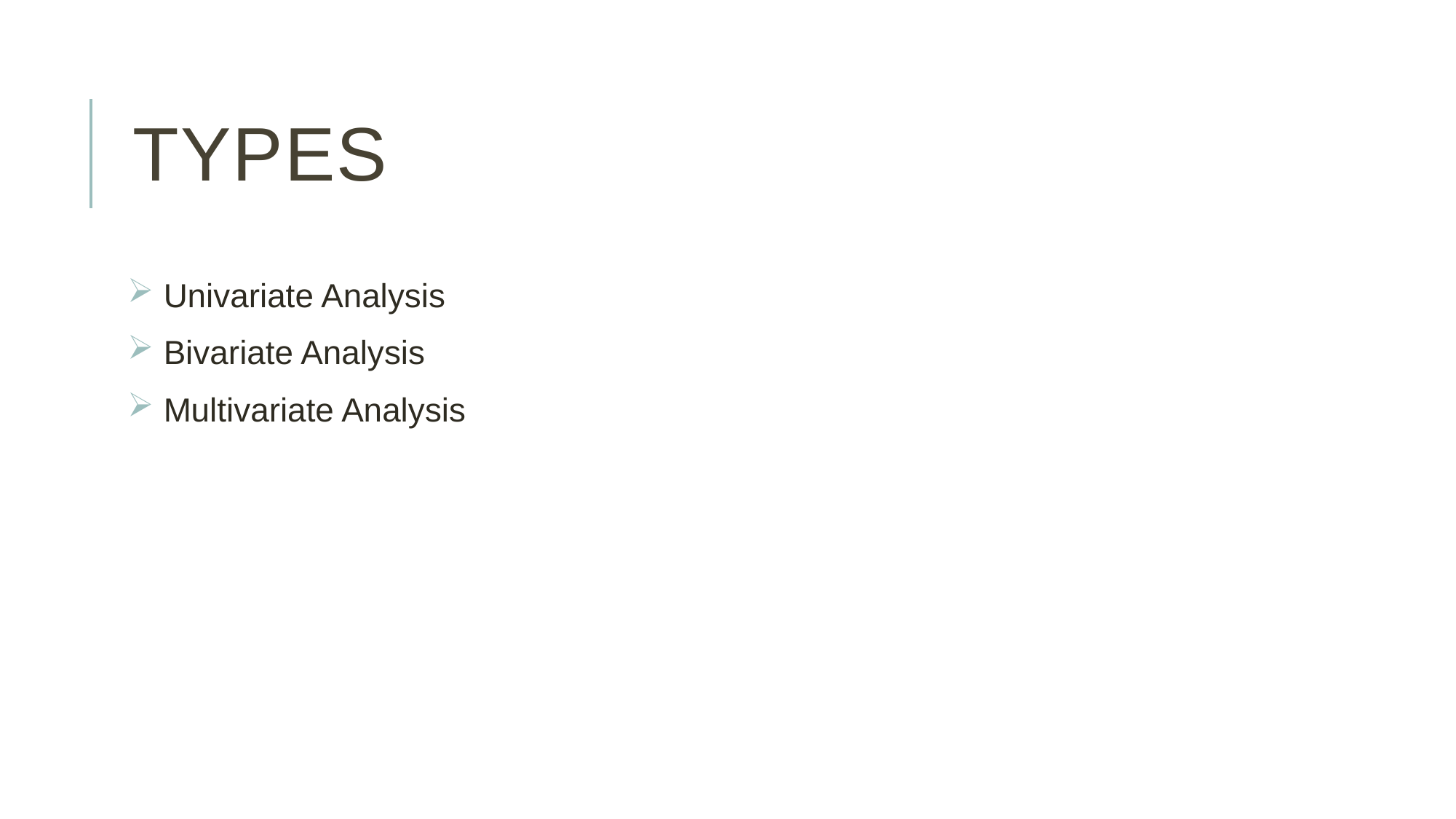

# types
 Univariate Analysis
 Bivariate Analysis
 Multivariate Analysis